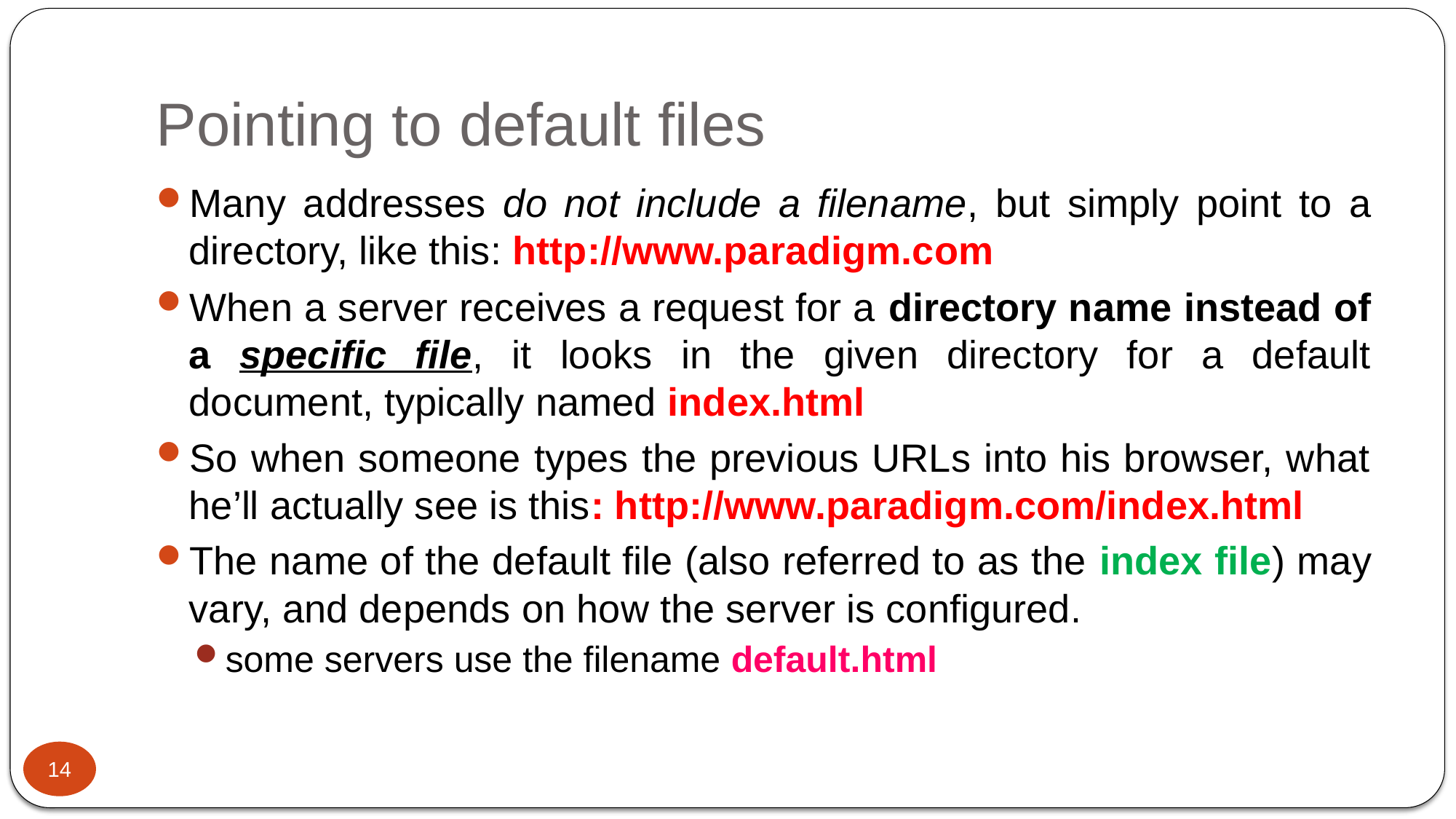

# Pointing to default files
Many addresses do not include a filename, but simply point to a directory, like this: http://www.paradigm.com
When a server receives a request for a directory name instead of a specific file, it looks in the given directory for a default document, typically named index.html
So when someone types the previous URLs into his browser, what he’ll actually see is this: http://www.paradigm.com/index.html
The name of the default file (also referred to as the index file) may vary, and depends on how the server is configured.
some servers use the filename default.html

14